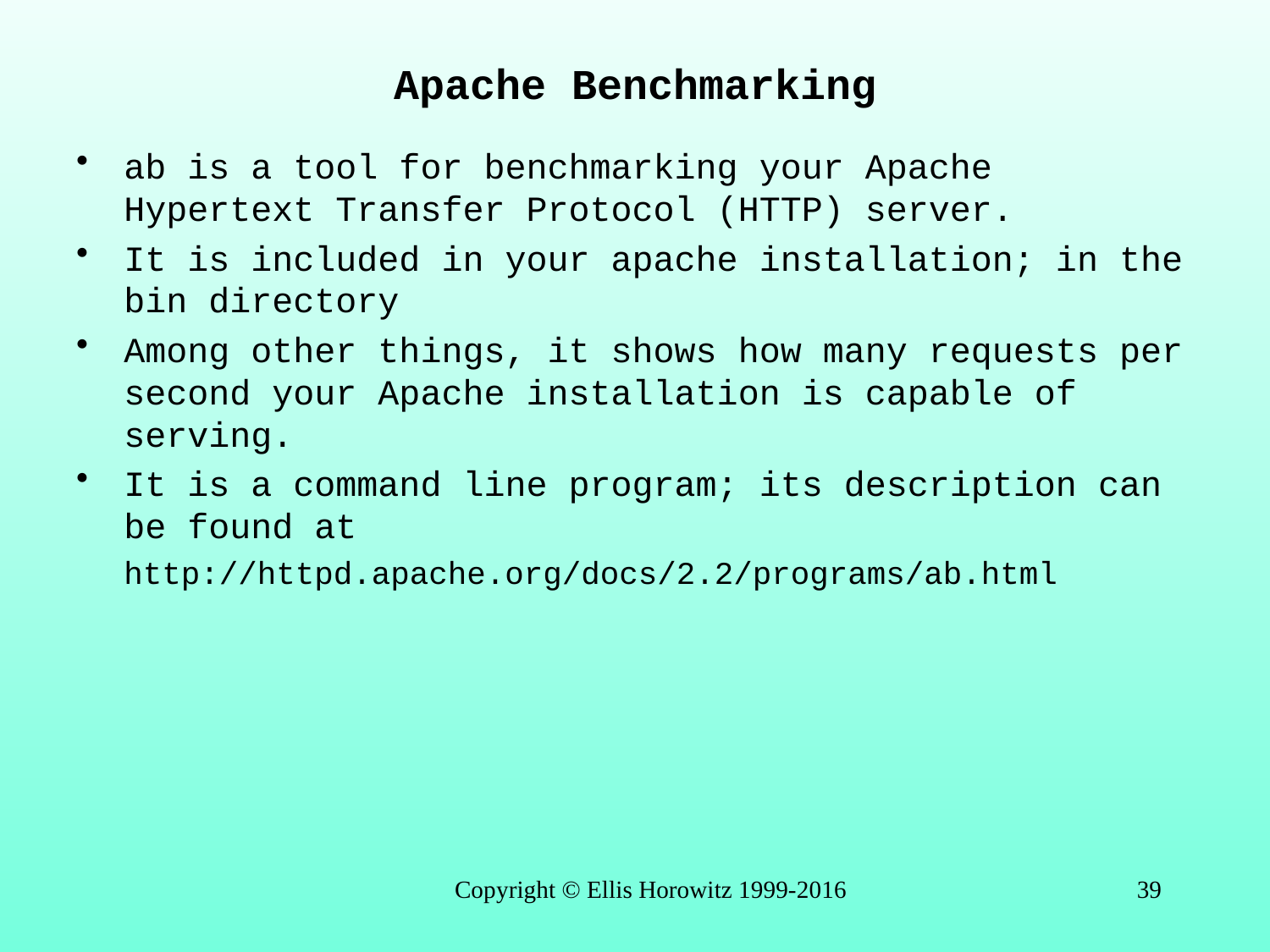

# Apache Benchmarking
ab is a tool for benchmarking your Apache Hypertext Transfer Protocol (HTTP) server.
It is included in your apache installation; in the bin directory
Among other things, it shows how many requests per second your Apache installation is capable of serving.
It is a command line program; its description can be found at
	http://httpd.apache.org/docs/2.2/programs/ab.html
Copyright © Ellis Horowitz 1999-2016
39